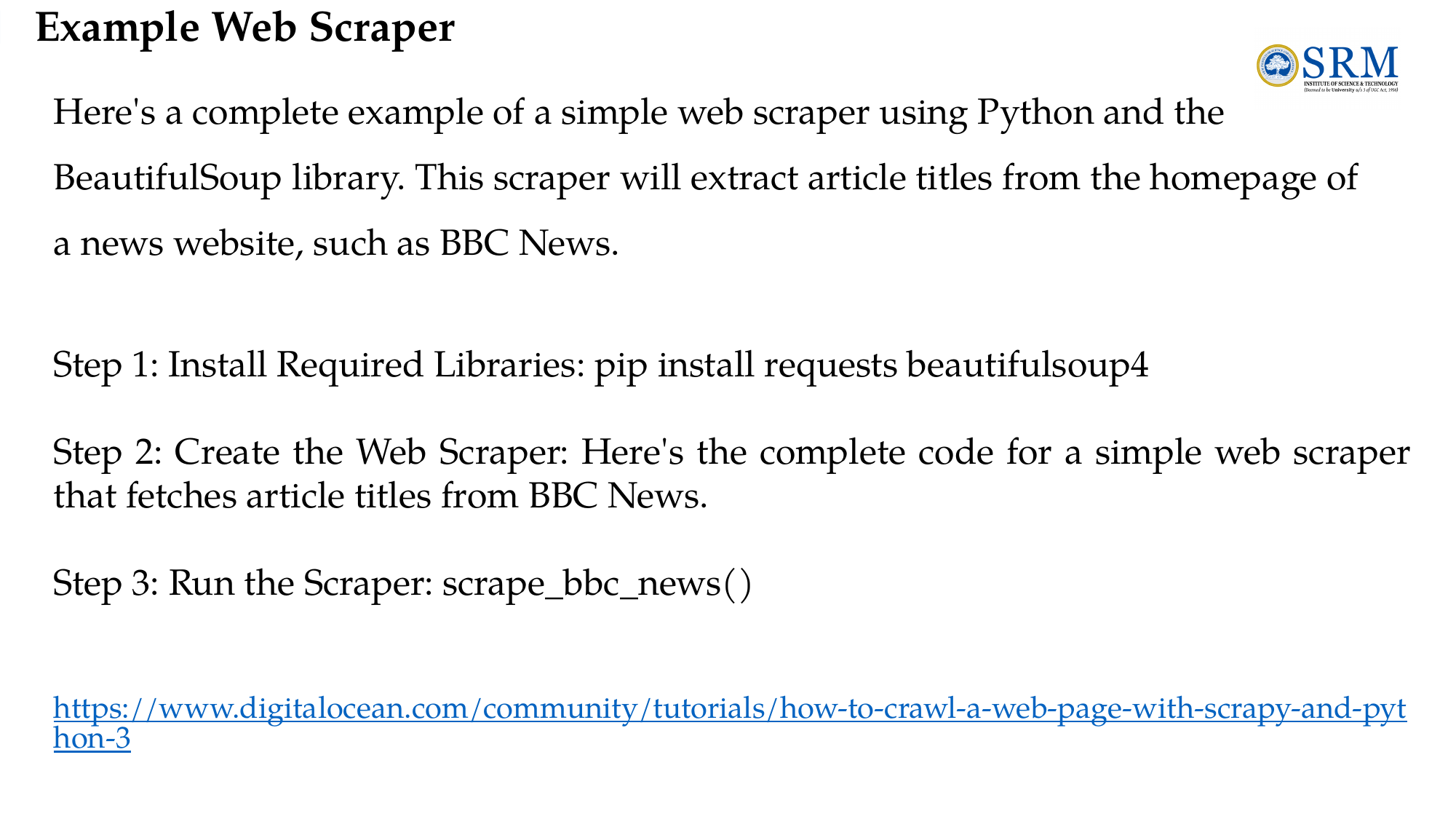

# Example Web Scraper

Here's a complete example of a simple web scraper using Python and the BeautifulSoup library. This scraper will extract article titles from the homepage of a news website, such as BBC News.
Step 1: Install Required Libraries: pip install requests beautifulsoup4

Step 2: Create the Web Scraper: Here's the complete code for a simple web scraper that fetches article titles from BBC News.

Step 3: Run the Scraper: scrape_bbc_news()
https://www.digitalocean.com/community/tutorials/how-to-crawl-a-web-page-with-scrapy-and-python-3